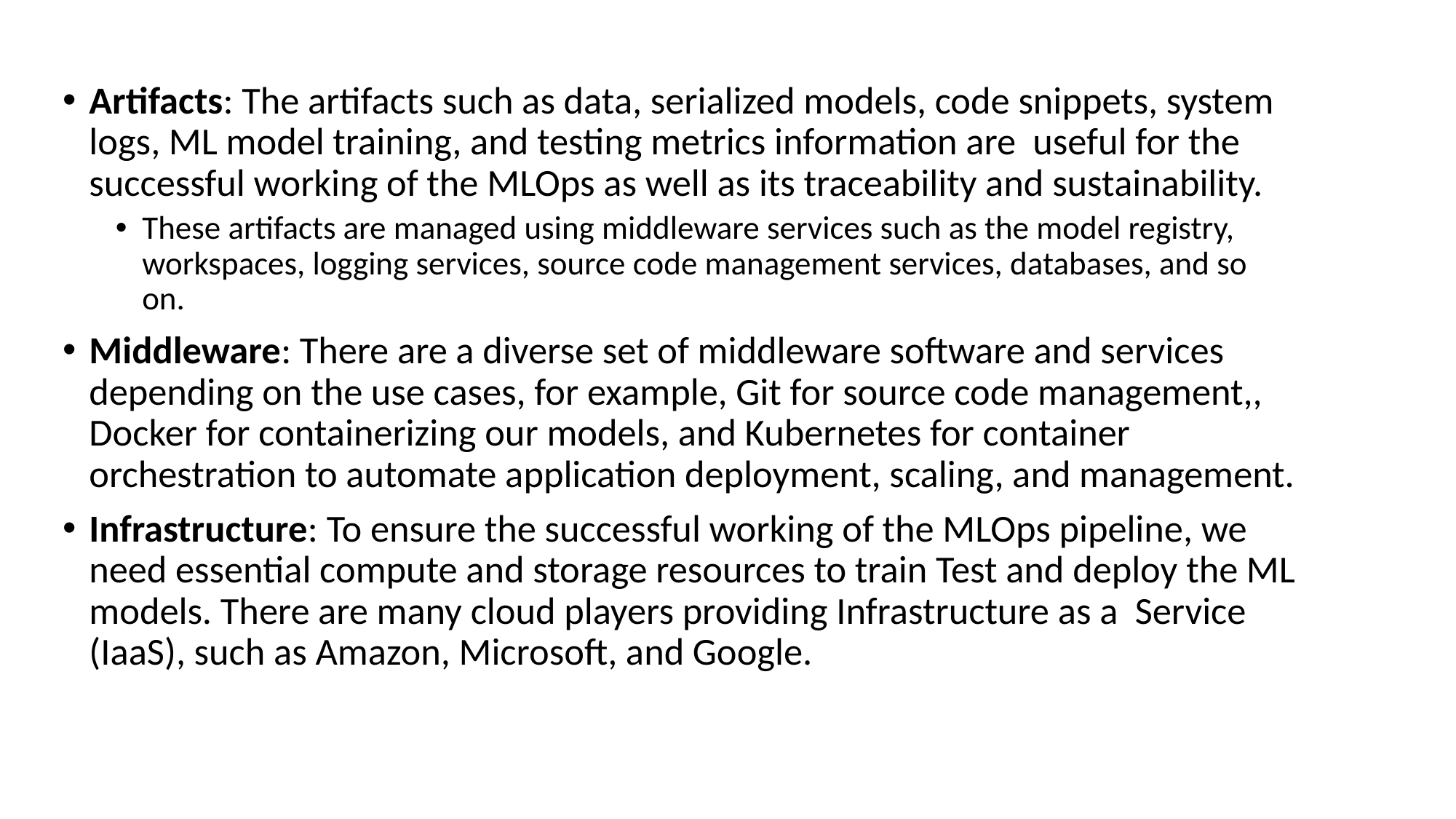

Artifacts: The artifacts such as data, serialized models, code snippets, system logs, ML model training, and testing metrics information are  useful for the successful working of the MLOps as well as its traceability and sustainability.
These artifacts are managed using middleware services such as the model registry, workspaces, logging services, source code management services, databases, and so on.
Middleware: There are a diverse set of middleware software and services depending on the use cases, for example, Git for source code management,, Docker for containerizing our models, and Kubernetes for container orchestration to automate application deployment, scaling, and management.
Infrastructure: To ensure the successful working of the MLOps pipeline, we need essential compute and storage resources to train Test and deploy the ML models. There are many cloud players providing Infrastructure as a  Service (IaaS), such as Amazon, Microsoft, and Google.